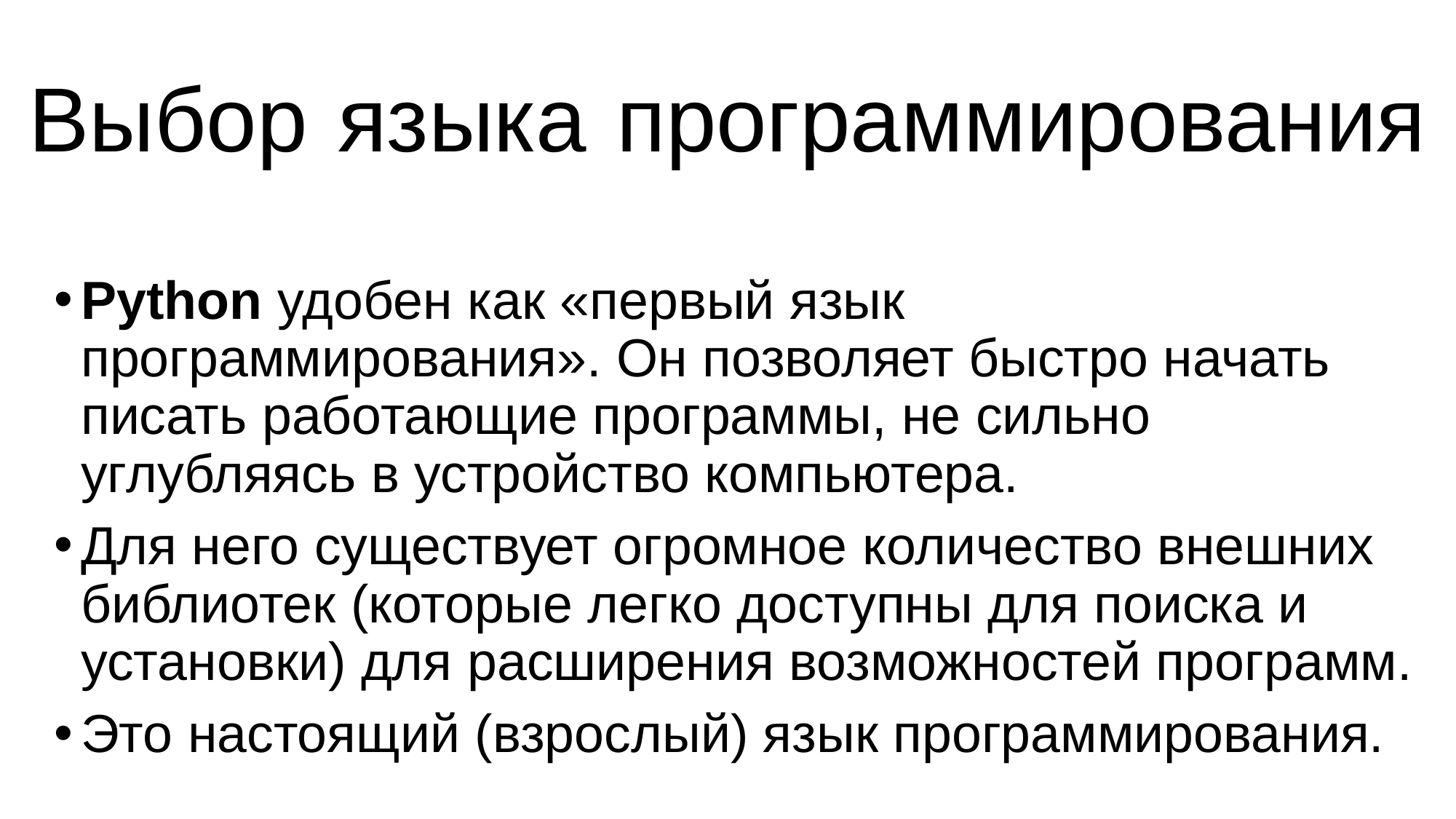

# Выбор языка программирования

Python удобен как «первый язык программирования». Он позволяет быстро начать писать работающие программы, не сильно углубляясь в устройство компьютера.
Для него существует огромное количество внешних библиотек (которые легко доступны для поиска и установки) для расширения возможностей программ.
Это настоящий (взрослый) язык программирования.